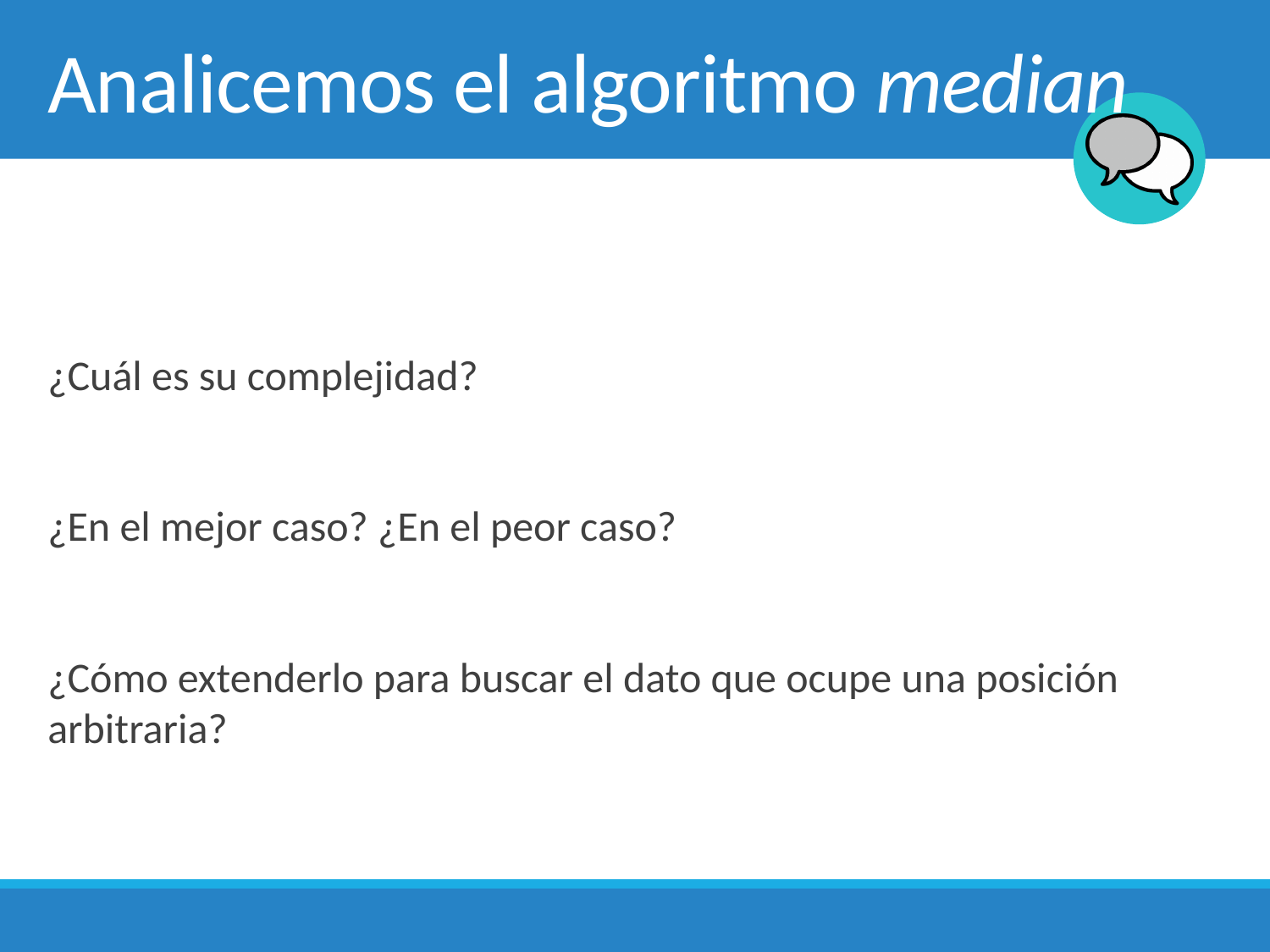

# Analicemos el algoritmo median
¿Cuál es su complejidad?

¿En el mejor caso? ¿En el peor caso?

¿Cómo extenderlo para buscar el dato que ocupe una posición arbitraria?